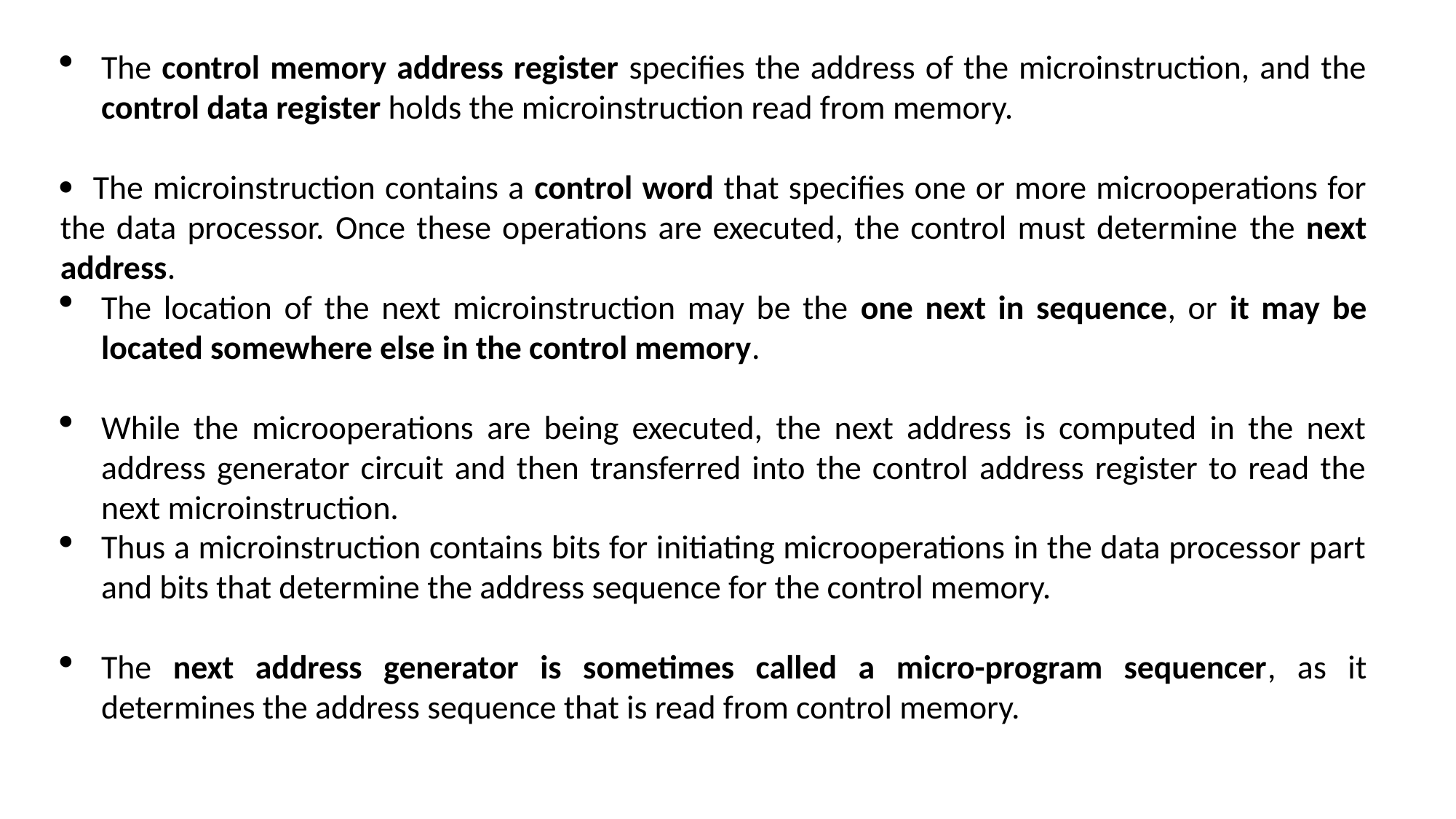

The control memory address register specifies the address of the microinstruction, and the control data register holds the microinstruction read from memory.

• The microinstruction contains a control word that specifies one or more microoperations for the data processor. Once these operations are executed, the control must determine the next address.
The location of the next microinstruction may be the one next in sequence, or it may be located somewhere else in the control memory.

While the microoperations are being executed, the next address is computed in the next address generator circuit and then transferred into the control address register to read the next microinstruction.
Thus a microinstruction contains bits for initiating microoperations in the data processor part and bits that determine the address sequence for the control memory.

The next address generator is sometimes called a micro-program sequencer, as it determines the address sequence that is read from control memory.